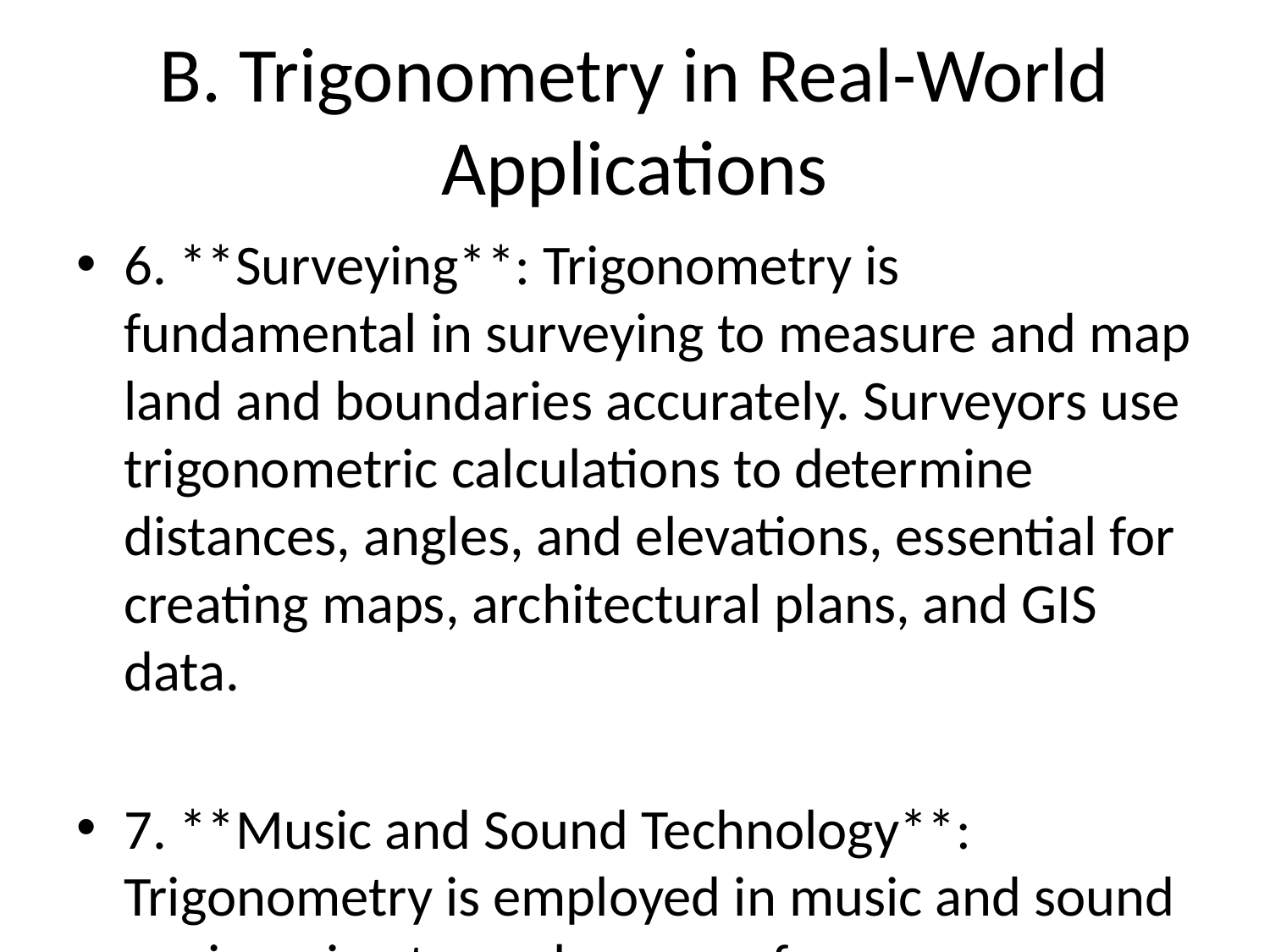

# B. Trigonometry in Real-World Applications
6. **Surveying**: Trigonometry is fundamental in surveying to measure and map land and boundaries accurately. Surveyors use trigonometric calculations to determine distances, angles, and elevations, essential for creating maps, architectural plans, and GIS data.

7. **Music and Sound Technology**: Trigonometry is employed in music and sound engineering to analyze waveforms, frequencies, and harmonics. Concepts such as sine waves, amplitude modulation, and frequency response are based on trigonometric functions.